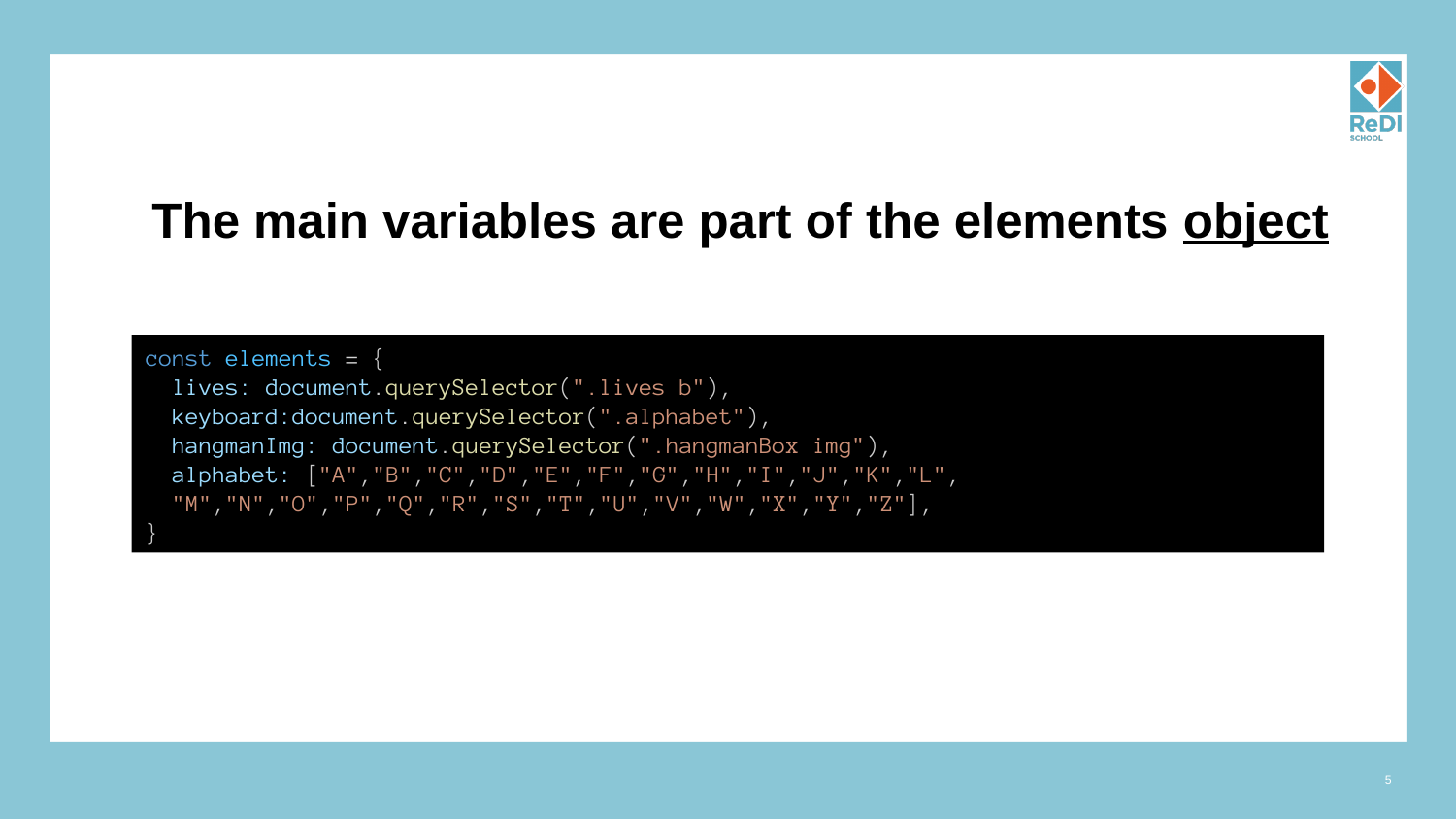

# The main variables are part of the elements object
const elements = {
  lives: document.querySelector(".lives b"),
  keyboard:document.querySelector(".alphabet"),
  hangmanImg: document.querySelector(".hangmanBox img"),
  alphabet: ["A","B","C","D","E","F","G","H","I","J","K","L",
  "M","N","O","P","Q","R","S","T","U","V","W","X","Y","Z"],
}
5